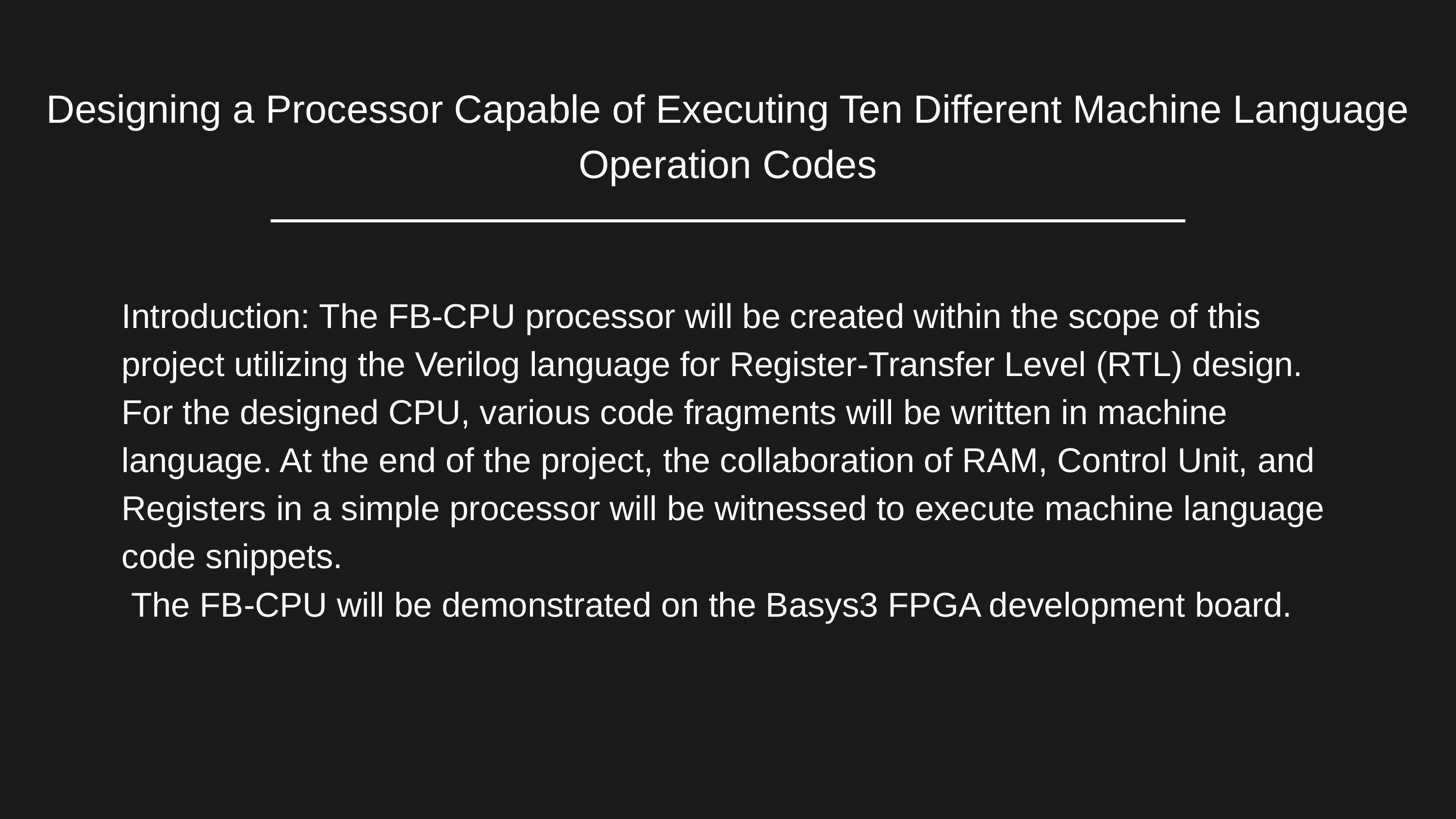

Designing a Processor Capable of Executing Ten Different Machine Language Operation Codes

Introduction: The FB-CPU processor will be created within the scope of this project utilizing the Verilog language for Register-Transfer Level (RTL) design.
For the designed CPU, various code fragments will be written in machine language. At the end of the project, the collaboration of RAM, Control Unit, and Registers in a simple processor will be witnessed to execute machine language code snippets.
 The FB-CPU will be demonstrated on the Basys3 FPGA development board.